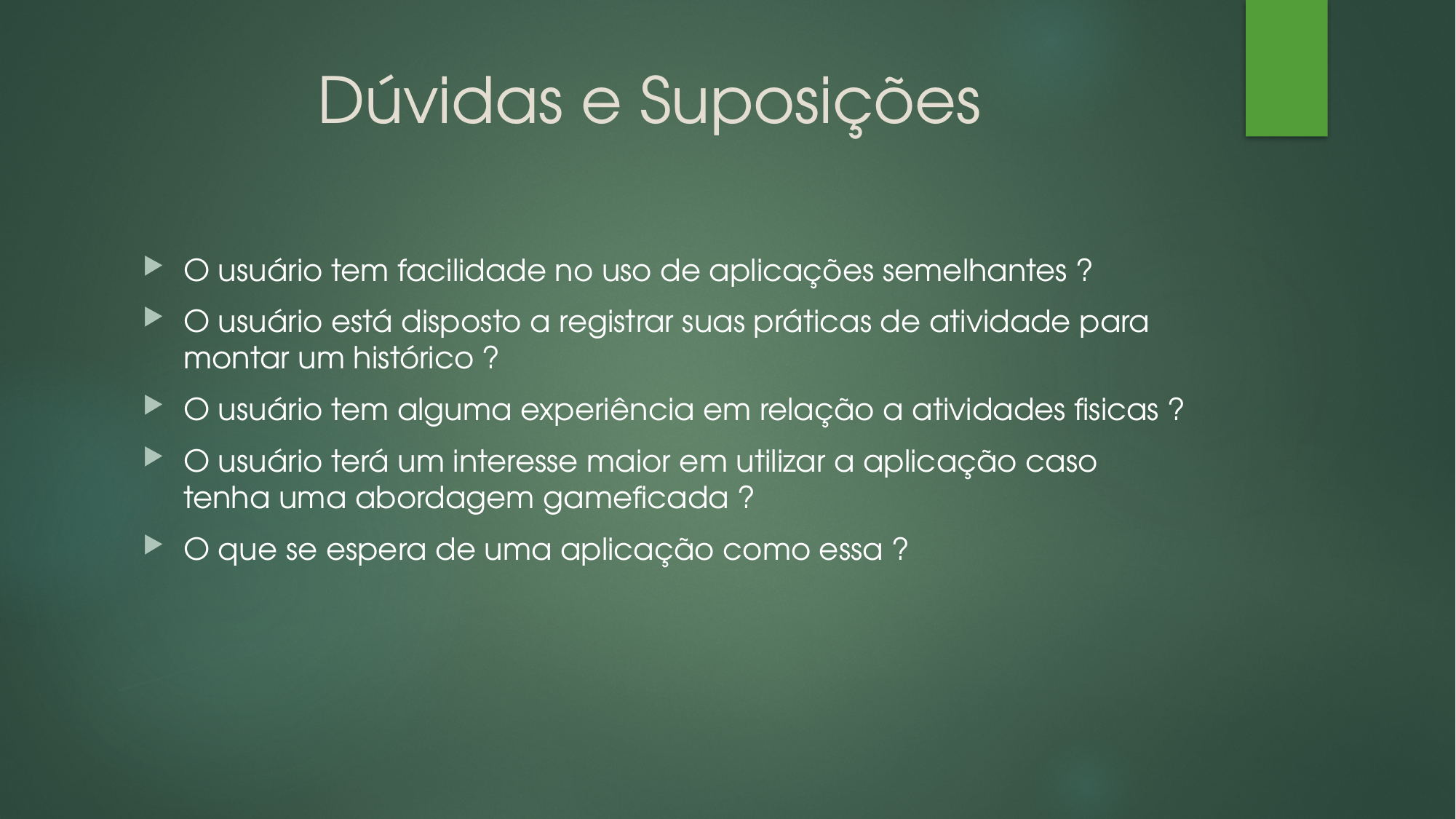

# Dúvidas e Suposições
O usuário tem facilidade no uso de aplicações semelhantes ?
O usuário está disposto a registrar suas práticas de atividade para montar um histórico ?
O usuário tem alguma experiência em relação a atividades fisicas ?
O usuário terá um interesse maior em utilizar a aplicação caso tenha uma abordagem gameficada ?
O que se espera de uma aplicação como essa ?